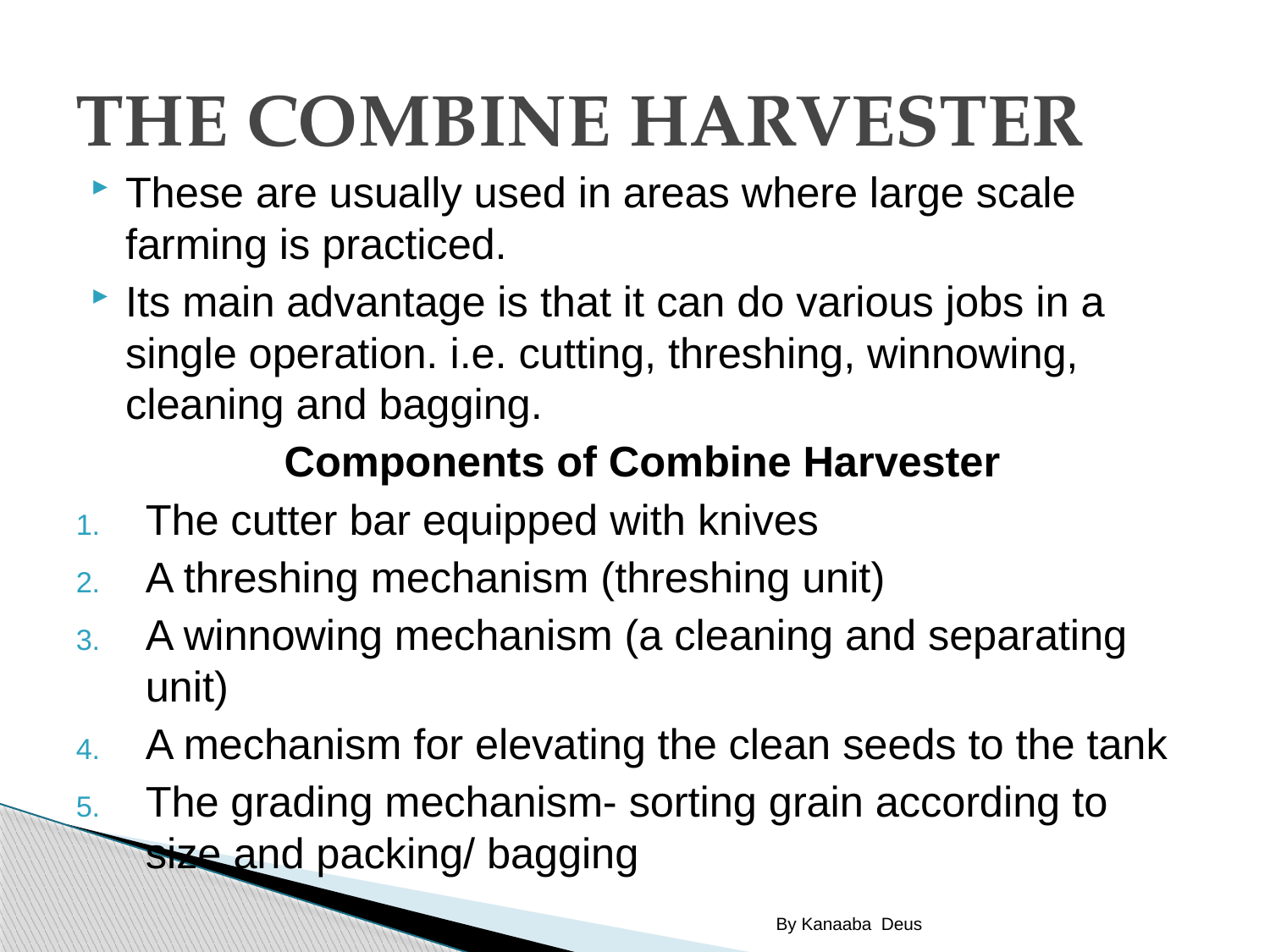

# THE COMBINE HARVESTER
These are usually used in areas where large scale farming is practiced.
Its main advantage is that it can do various jobs in a single operation. i.e. cutting, threshing, winnowing, cleaning and bagging.
Components of Combine Harvester
The cutter bar equipped with knives
A threshing mechanism (threshing unit)
A winnowing mechanism (a cleaning and separating unit)
A mechanism for elevating the clean seeds to the tank
The grading mechanism- sorting grain according to size and packing/ bagging
By Kanaaba  Deus